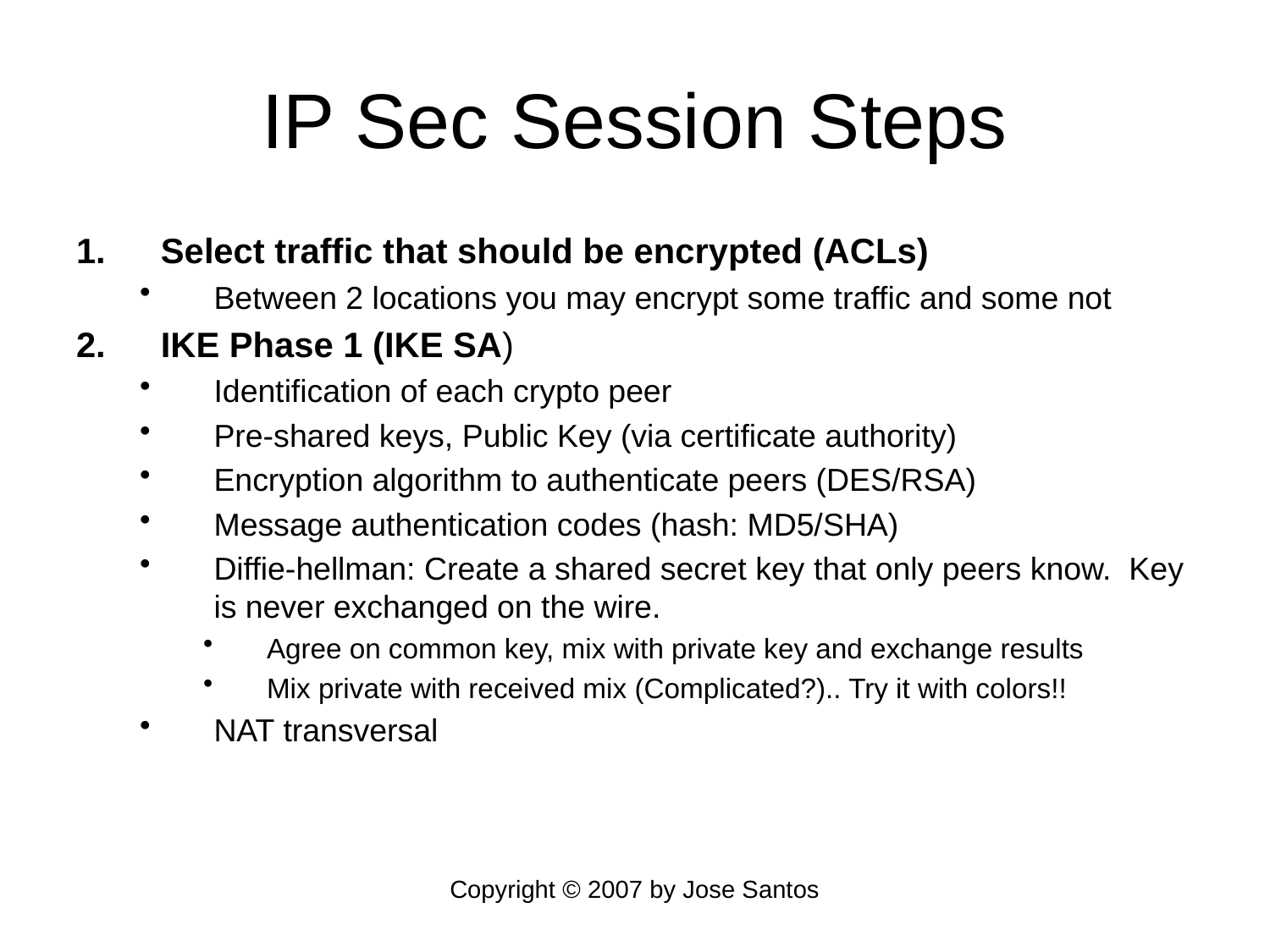

# IP Sec Session Steps
Select traffic that should be encrypted (ACLs)
Between 2 locations you may encrypt some traffic and some not
IKE Phase 1 (IKE SA)
Identification of each crypto peer
Pre-shared keys, Public Key (via certificate authority)
Encryption algorithm to authenticate peers (DES/RSA)
Message authentication codes (hash: MD5/SHA)
Diffie-hellman: Create a shared secret key that only peers know.  Key is never exchanged on the wire.
Agree on common key, mix with private key and exchange results
Mix private with received mix (Complicated?).. Try it with colors!!
NAT transversal
Copyright © 2007 by Jose Santos